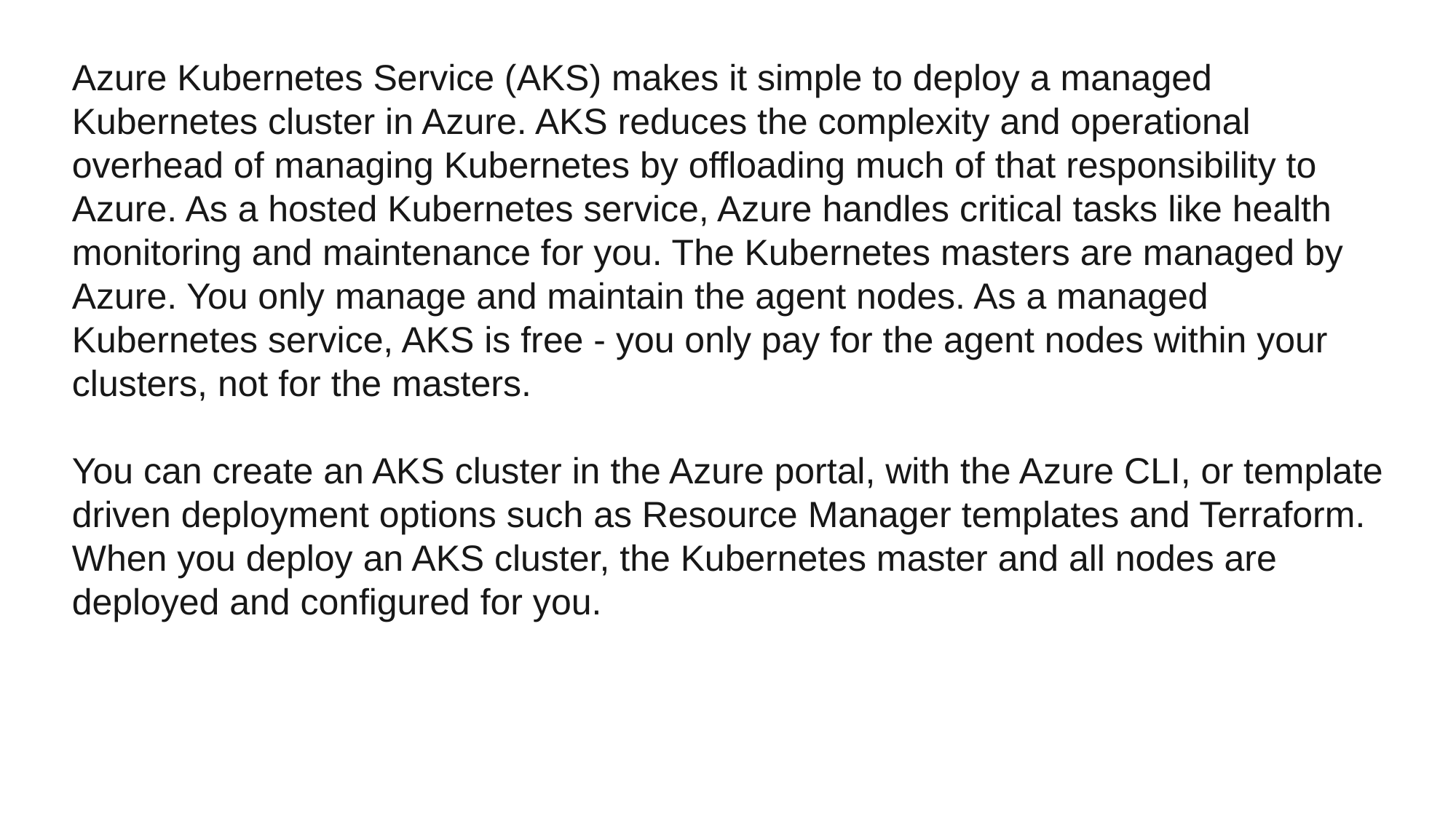

Azure Kubernetes Service (AKS) makes it simple to deploy a managed Kubernetes cluster in Azure. AKS reduces the complexity and operational overhead of managing Kubernetes by offloading much of that responsibility to Azure. As a hosted Kubernetes service, Azure handles critical tasks like health monitoring and maintenance for you. The Kubernetes masters are managed by Azure. You only manage and maintain the agent nodes. As a managed Kubernetes service, AKS is free - you only pay for the agent nodes within your clusters, not for the masters.

You can create an AKS cluster in the Azure portal, with the Azure CLI, or template driven deployment options such as Resource Manager templates and Terraform. When you deploy an AKS cluster, the Kubernetes master and all nodes are deployed and configured for you.